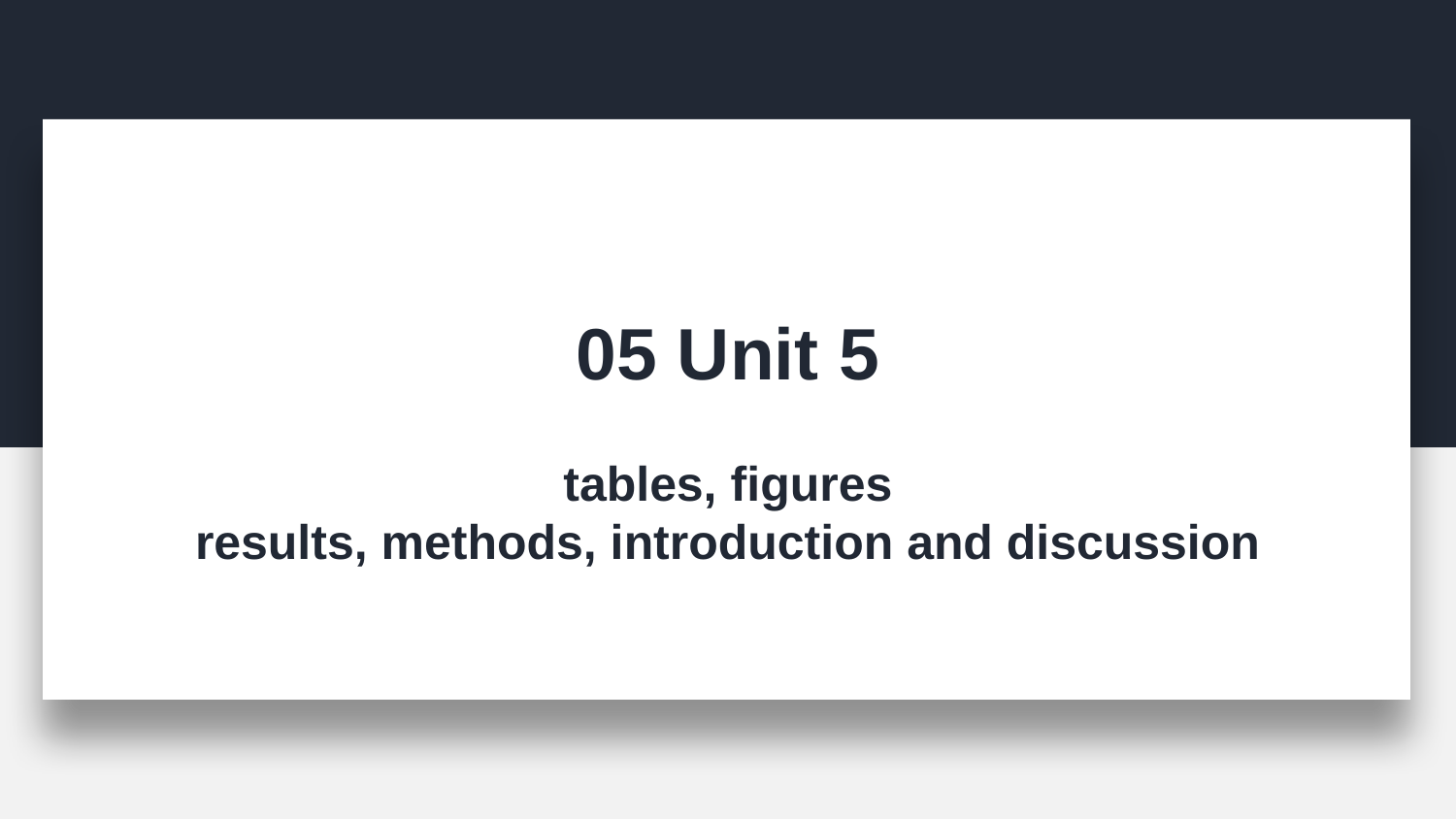

05 Unit 5

tables, figures
results, methods, introduction and discussion